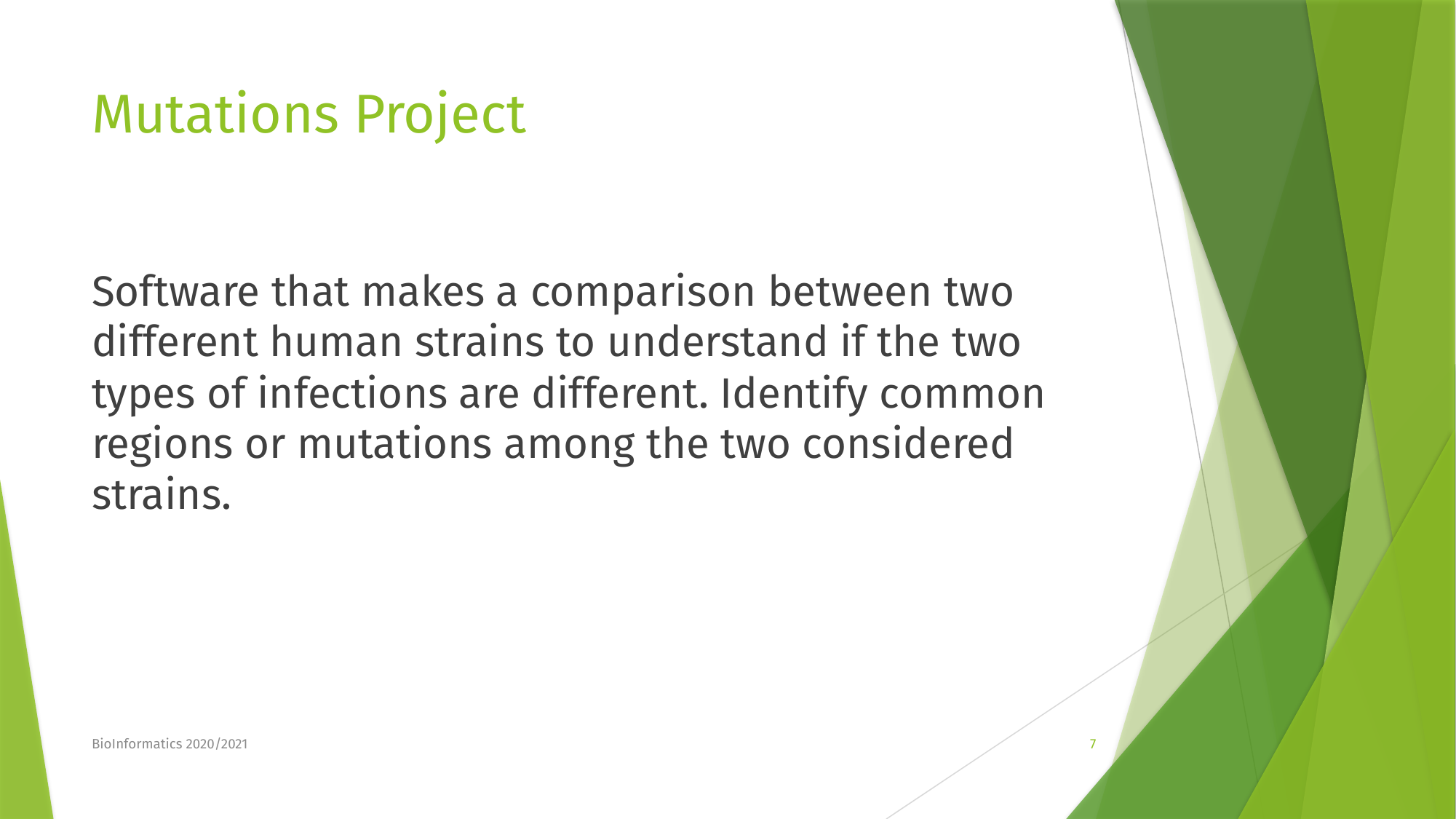

# Mutations Project
Software that makes a comparison between two different human strains to understand if the two types of infections are different. Identify common regions or mutations among the two considered strains.
BioInformatics 2020/2021
7